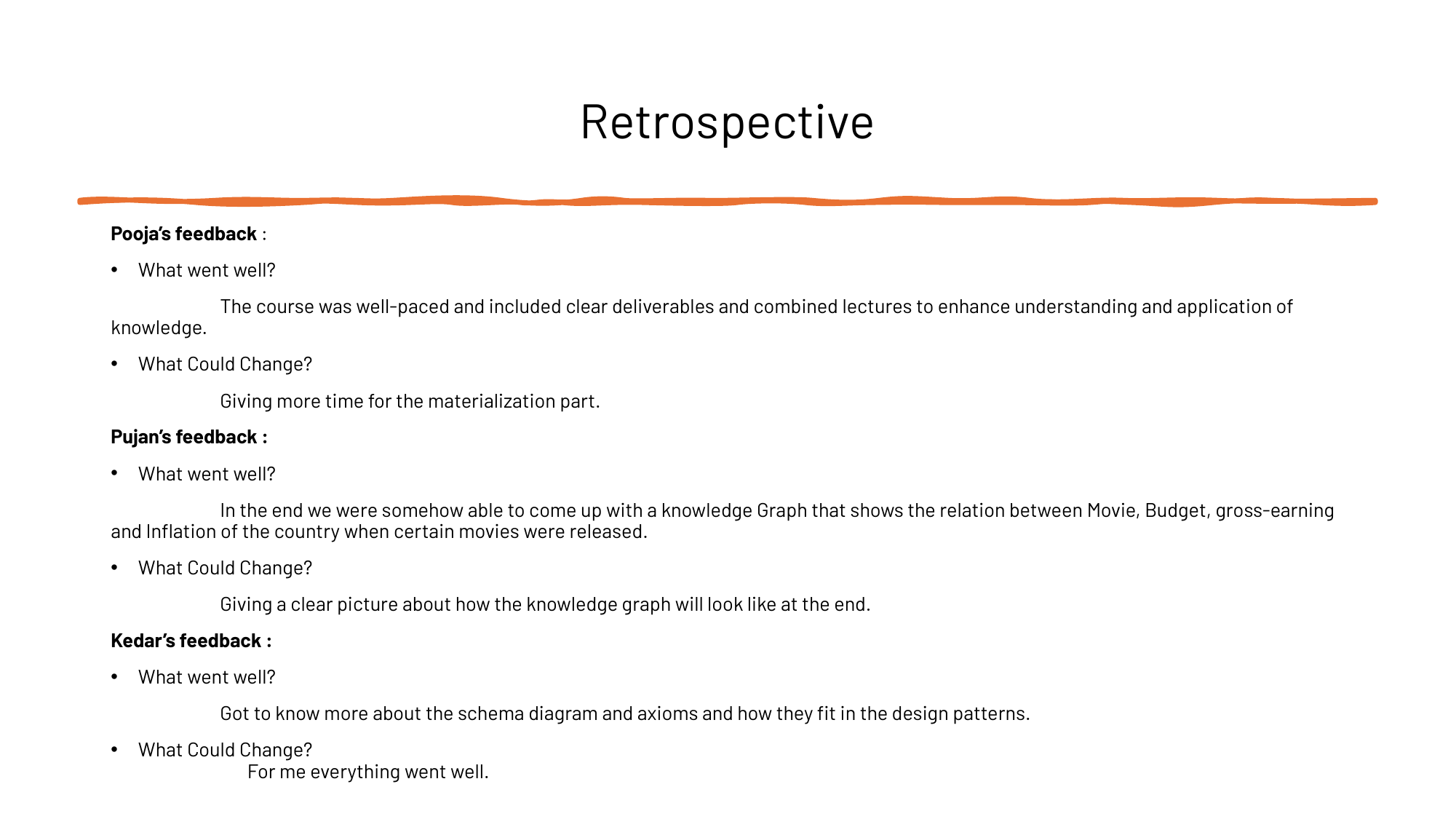

# Retrospective

Pooja’s feedback :
What went well?
	The course was well-paced and included clear deliverables and combined lectures to enhance understanding and application of knowledge.
What Could Change?
	Giving more time for the materialization part.
Pujan’s feedback :
What went well?
	In the end we were somehow able to come up with a knowledge Graph that shows the relation between Movie, Budget, gross-earning and Inflation of the country when certain movies were released.
What Could Change?
	Giving a clear picture about how the knowledge graph will look like at the end.
Kedar’s feedback :
What went well?
	Got to know more about the schema diagram and axioms and how they fit in the design patterns.
What Could Change?
	For me everything went well.